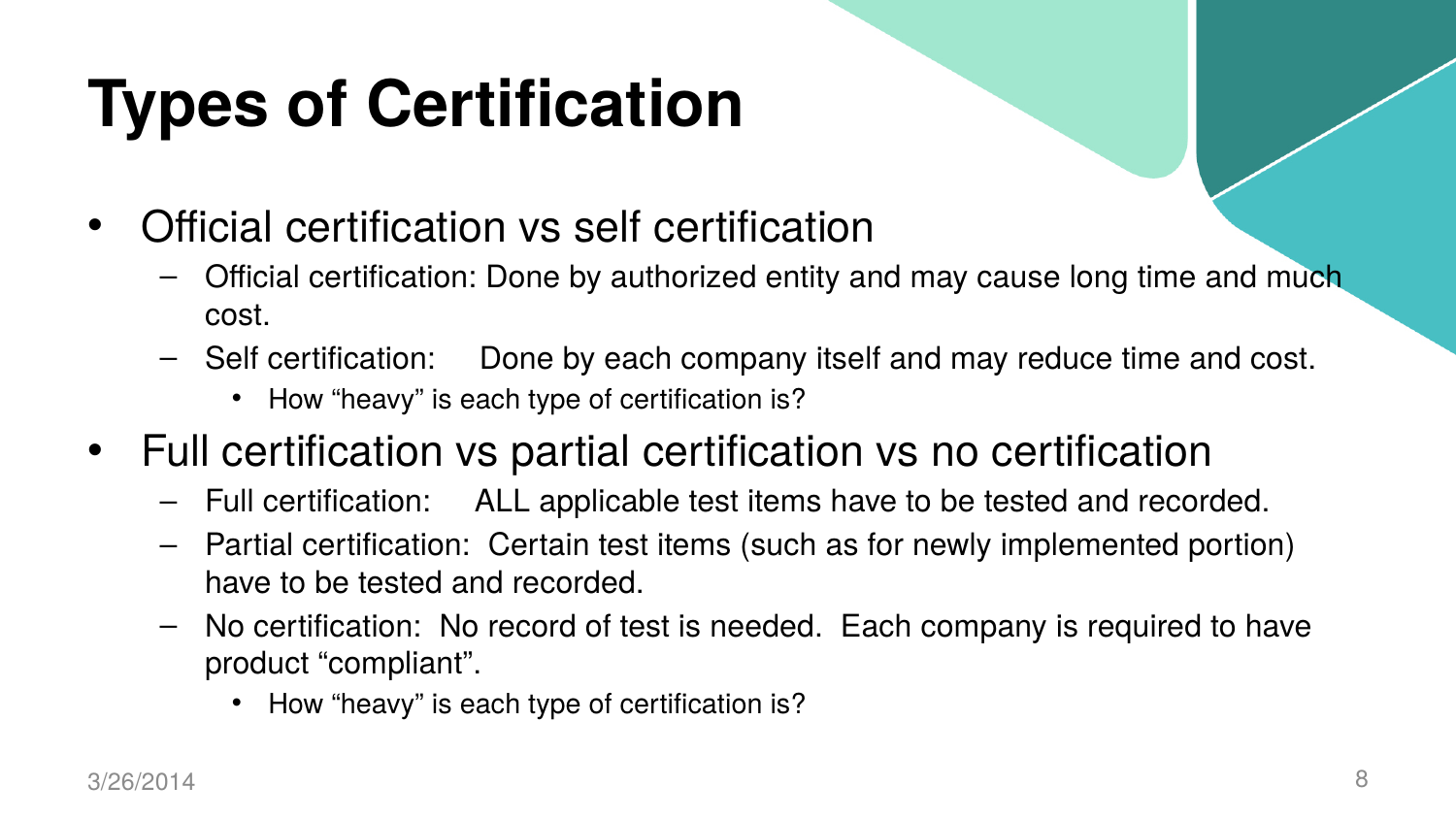

# Types of Certification
Official certification vs self certification
Official certification: Done by authorized entity and may cause long time and much cost.
Self certification:     Done by each company itself and may reduce time and cost.
How “heavy” is each type of certification is?
Full certification vs partial certification vs no certification
Full certification:     ALL applicable test items have to be tested and recorded.
Partial certification:  Certain test items (such as for newly implemented portion) have to be tested and recorded.
No certification:  No record of test is needed.  Each company is required to have product “compliant”.
How “heavy” is each type of certification is?

3/26/2014
8